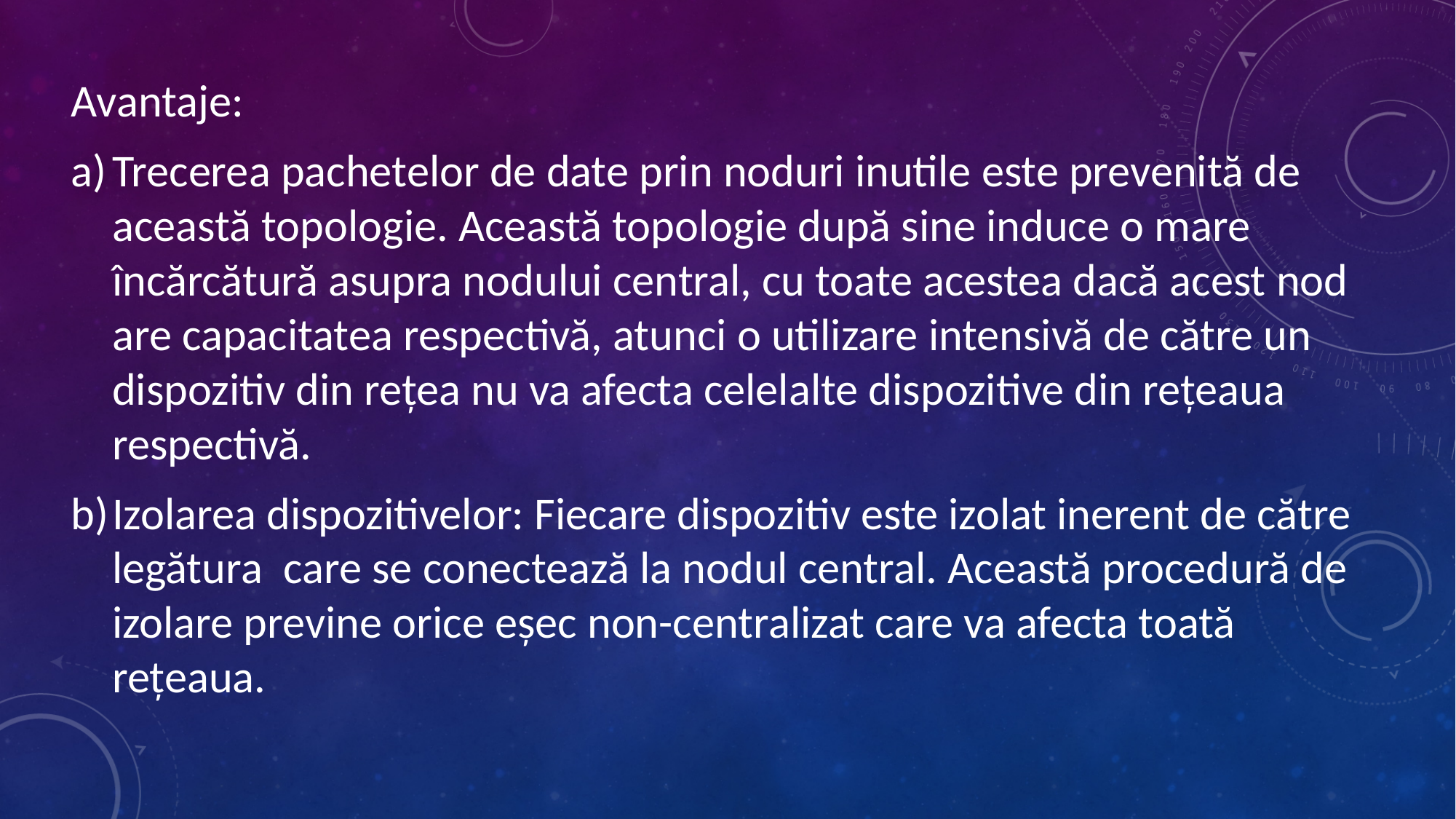

Avantaje:
Trecerea pachetelor de date prin noduri inutile este prevenită de această topologie. Această topologie după sine induce o mare încărcătură asupra nodului central, cu toate acestea dacă acest nod are capacitatea respectivă, atunci o utilizare intensivă de către un dispozitiv din rețea nu va afecta celelalte dispozitive din rețeaua respectivă.
Izolarea dispozitivelor: Fiecare dispozitiv este izolat inerent de către legătura  care se conectează la nodul central. Această procedură de izolare previne orice eșec non-centralizat care va afecta toată rețeaua.